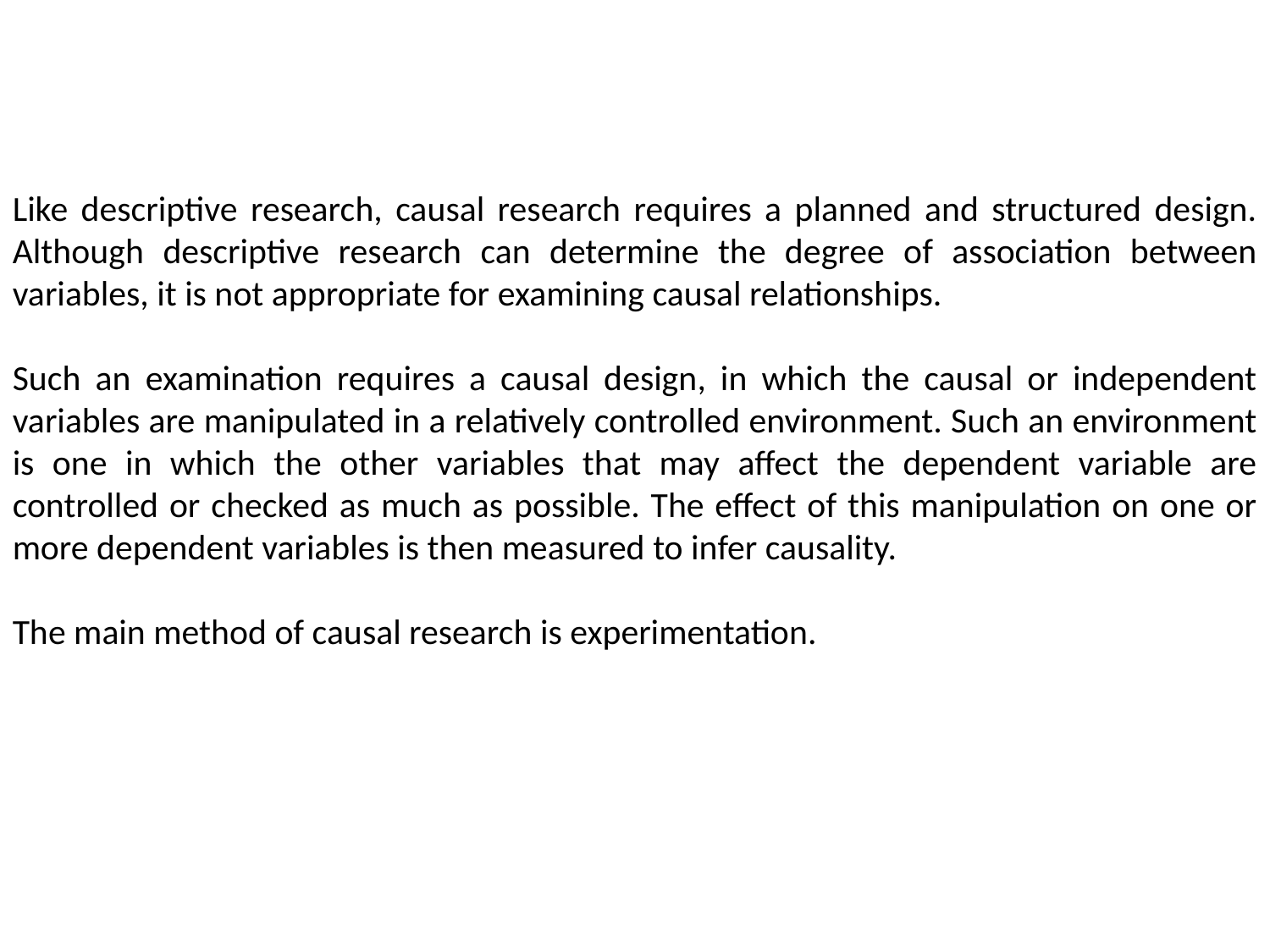

Like descriptive research, causal research requires a planned and structured design. Although descriptive research can determine the degree of association between variables, it is not appropriate for examining causal relationships.

Such an examination requires a causal design, in which the causal or independent variables are manipulated in a relatively controlled environment. Such an environment is one in which the other variables that may affect the dependent variable are controlled or checked as much as possible. The effect of this manipulation on one or more dependent variables is then measured to infer causality.

The main method of causal research is experimentation.